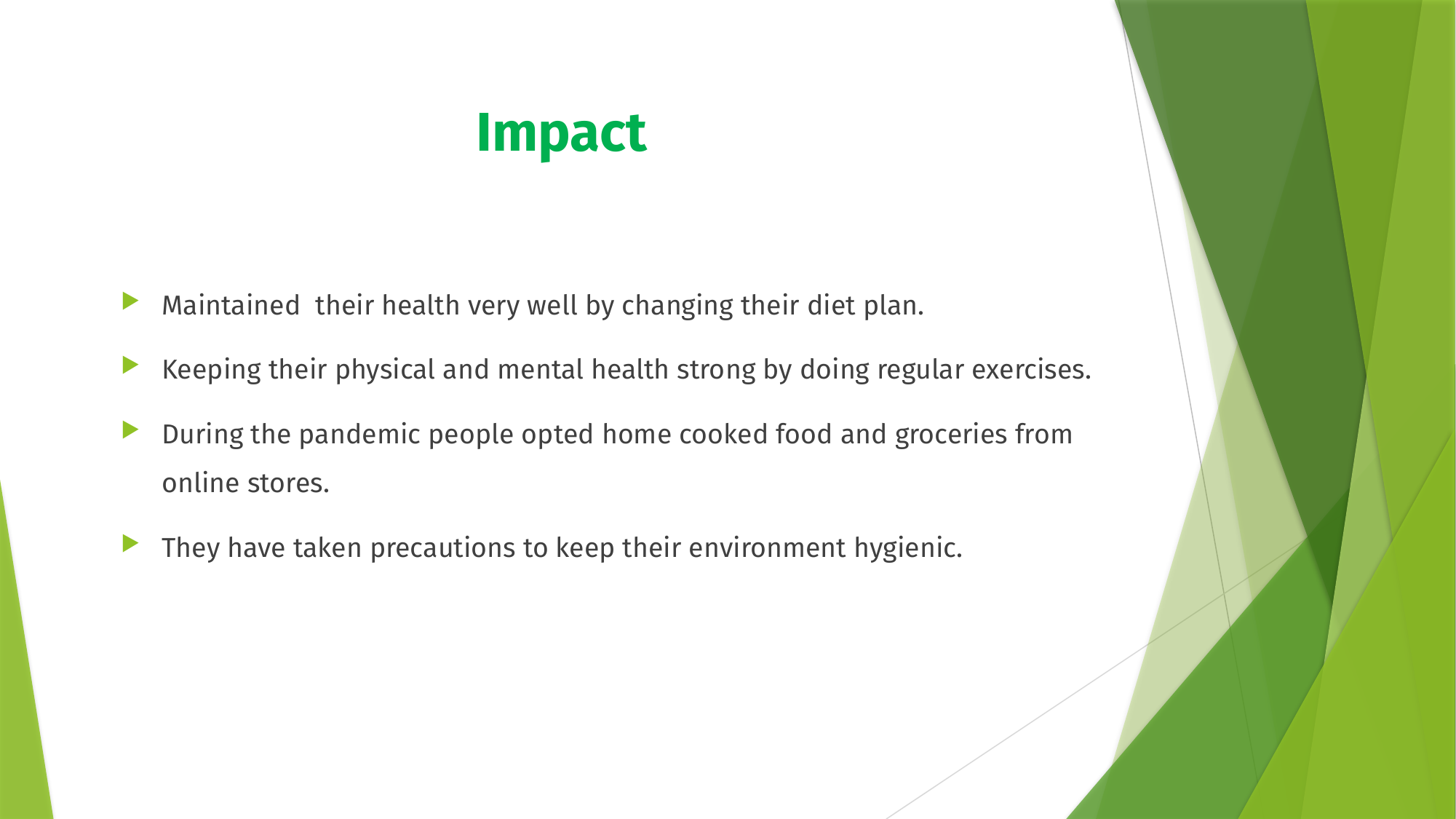

# Impact
Maintained  their health very well by changing their diet plan.
Keeping their physical and mental health strong by doing regular exercises.
During the pandemic people opted home cooked food and groceries from online stores.
They have taken precautions to keep their environment hygienic.